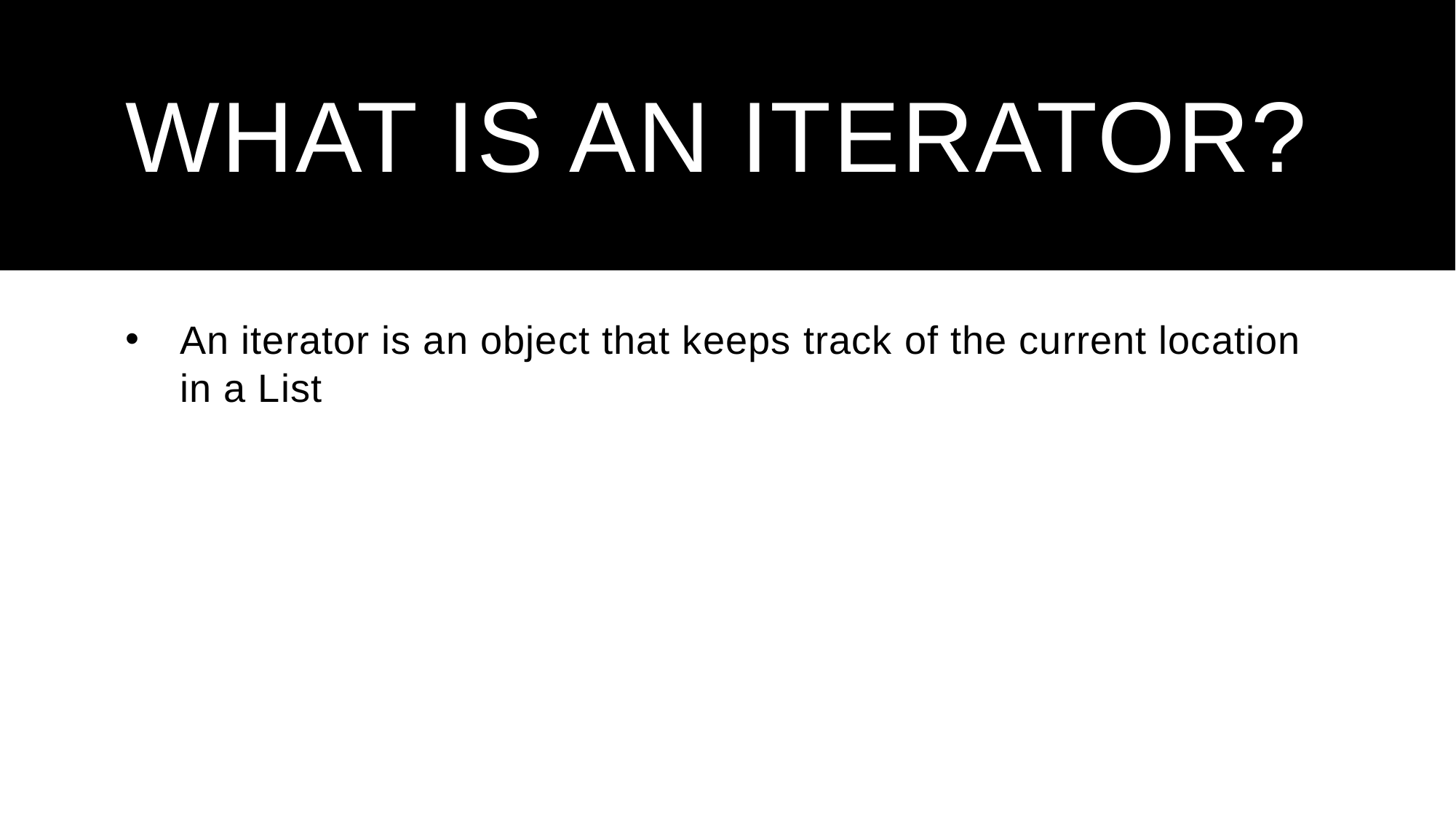

# What is an iterator?
An iterator is an object that keeps track of the current location in a List